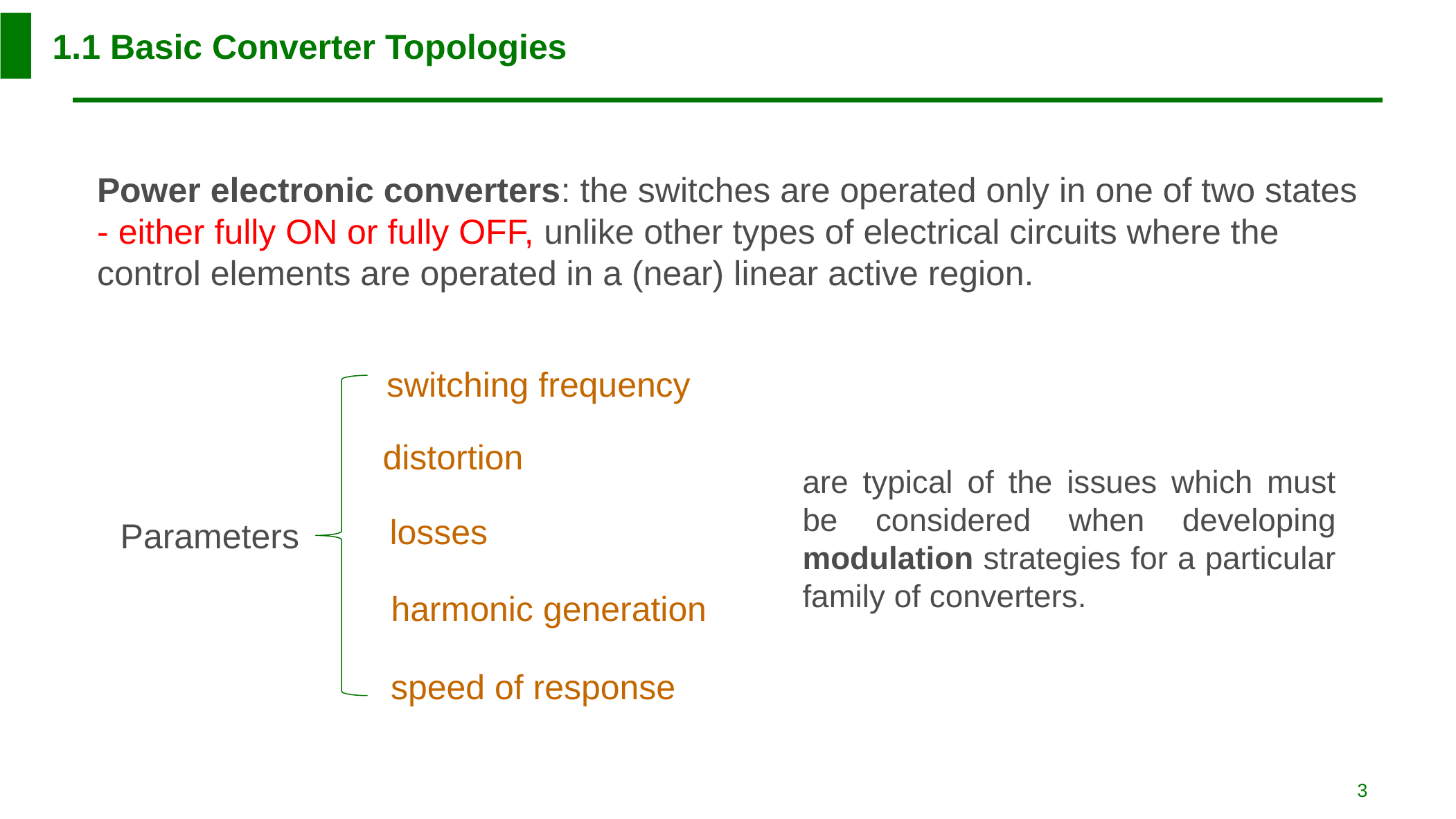

1.1 Basic Converter Topologies
Power electronic converters: the switches are operated only in one of two states - either fully ON or fully OFF, unlike other types of electrical circuits where the control elements are operated in a (near) linear active region.
switching frequency

distortion
are typical of the issues which must be considered when developing modulation strategies for a particular family of converters.
losses
Parameters
harmonic generation
speed of response
3